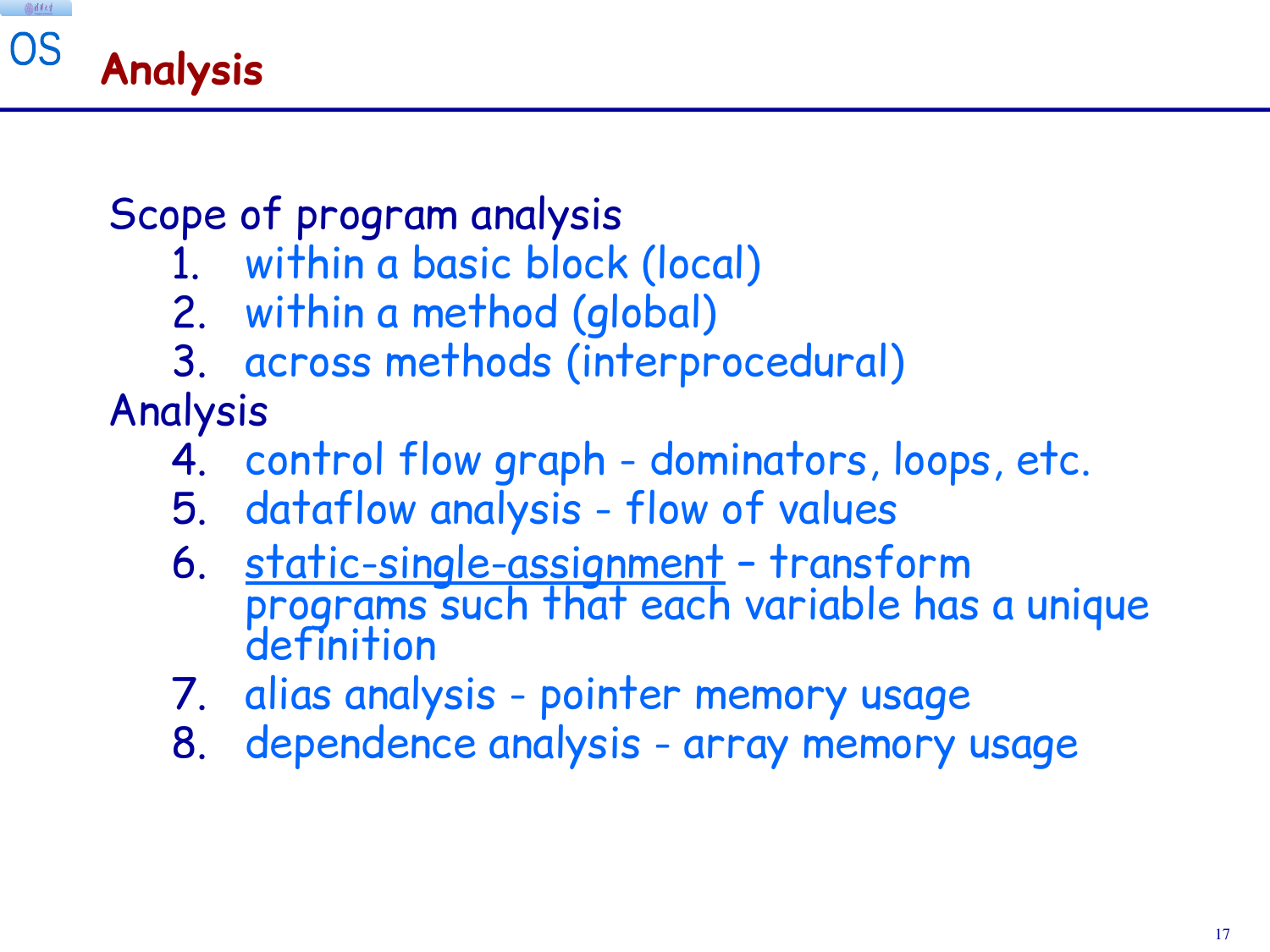

# Analysis
Scope of program analysis
within a basic block (local)
within a method (global)
across methods (interprocedural)
Analysis
control flow graph - dominators, loops, etc.
dataflow analysis - flow of values
static-single-assignment – transform programs such that each variable has a unique definition
alias analysis - pointer memory usage
dependence analysis - array memory usage